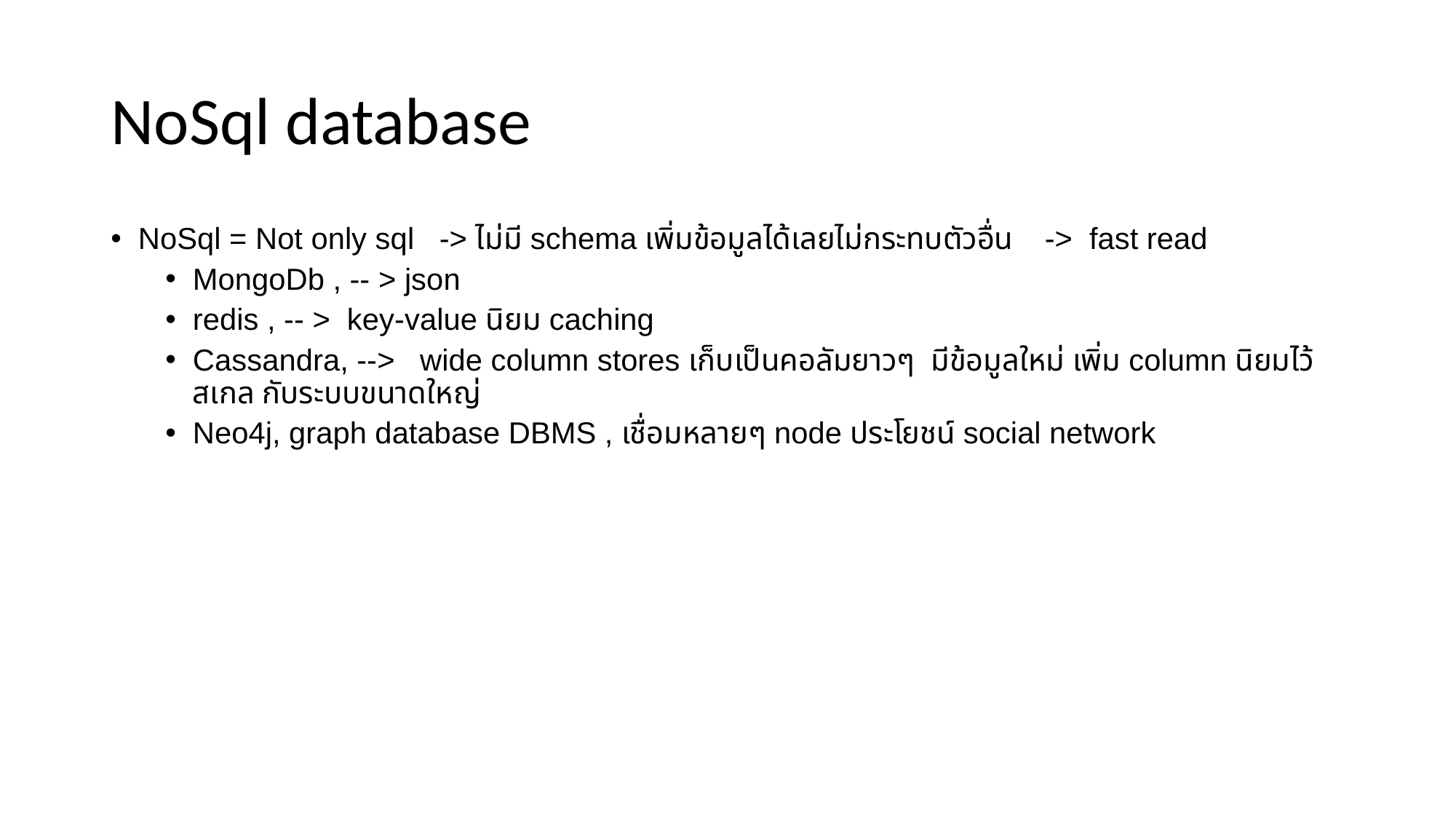

# NoSql database
NoSql = Not only sql   -> ไม่มี schema เพิ่มข้อมูลได้เลยไม่กระทบตัวอื่น    ->  fast read
MongoDb , -- > json
redis , -- >  key-value นิยม caching
Cassandra, -->   wide column stores เก็บเป็นคอลัมยาวๆ  มีข้อมูลใหม่ เพิ่ม column นิยมไว้ สเกล กับระบบขนาดใหญ่
Neo4j, graph database DBMS , เชื่อมหลายๆ node ประโยชน์ social network